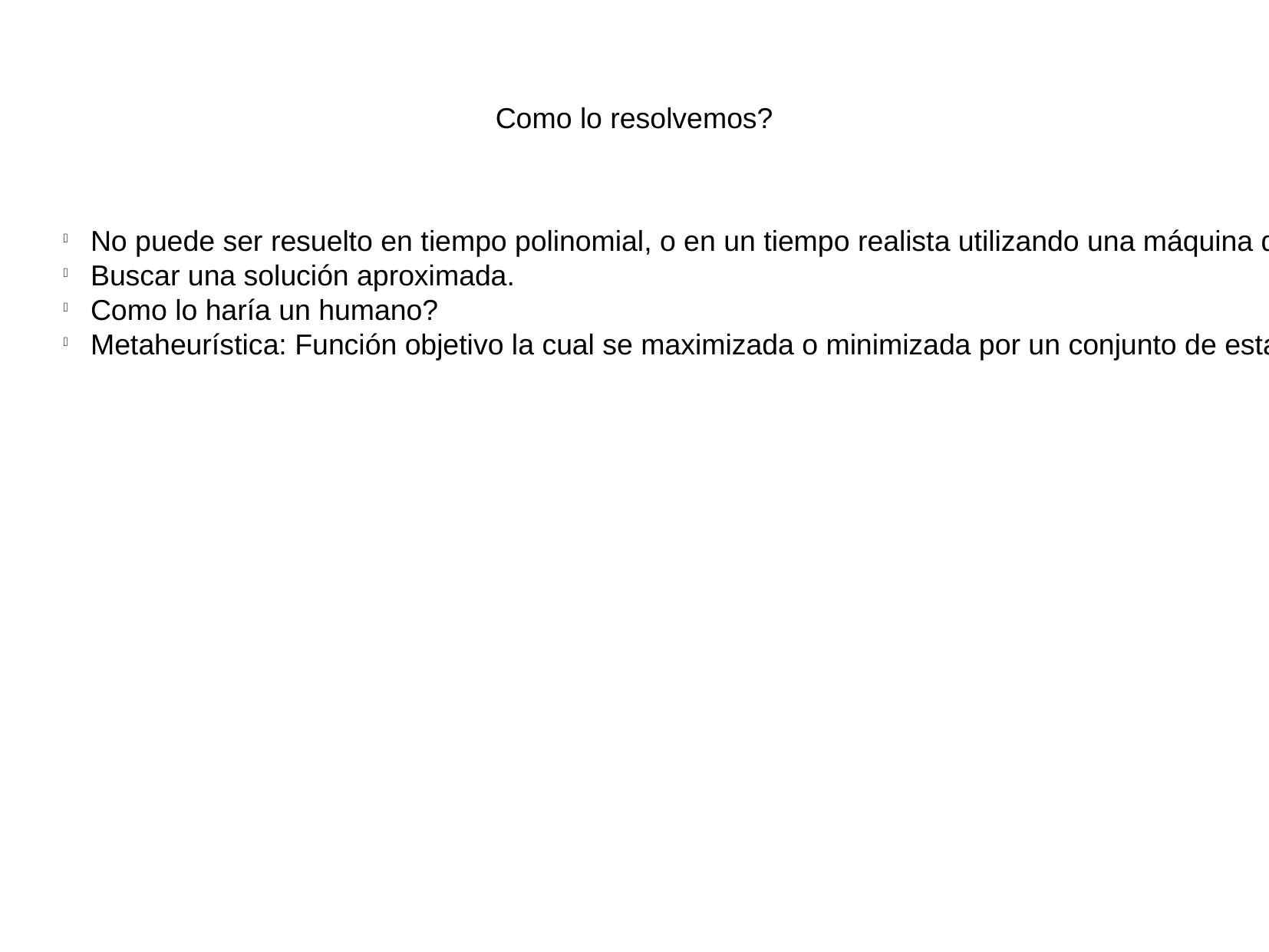

Como lo resolvemos?
No puede ser resuelto en tiempo polinomial, o en un tiempo realista utilizando una máquina de Turing no determinista.
Buscar una solución aproximada.
Como lo haría un humano?
Metaheurística: Función objetivo la cual se maximizada o minimizada por un conjunto de estados, al cual se le llama espacio de búsqueda.